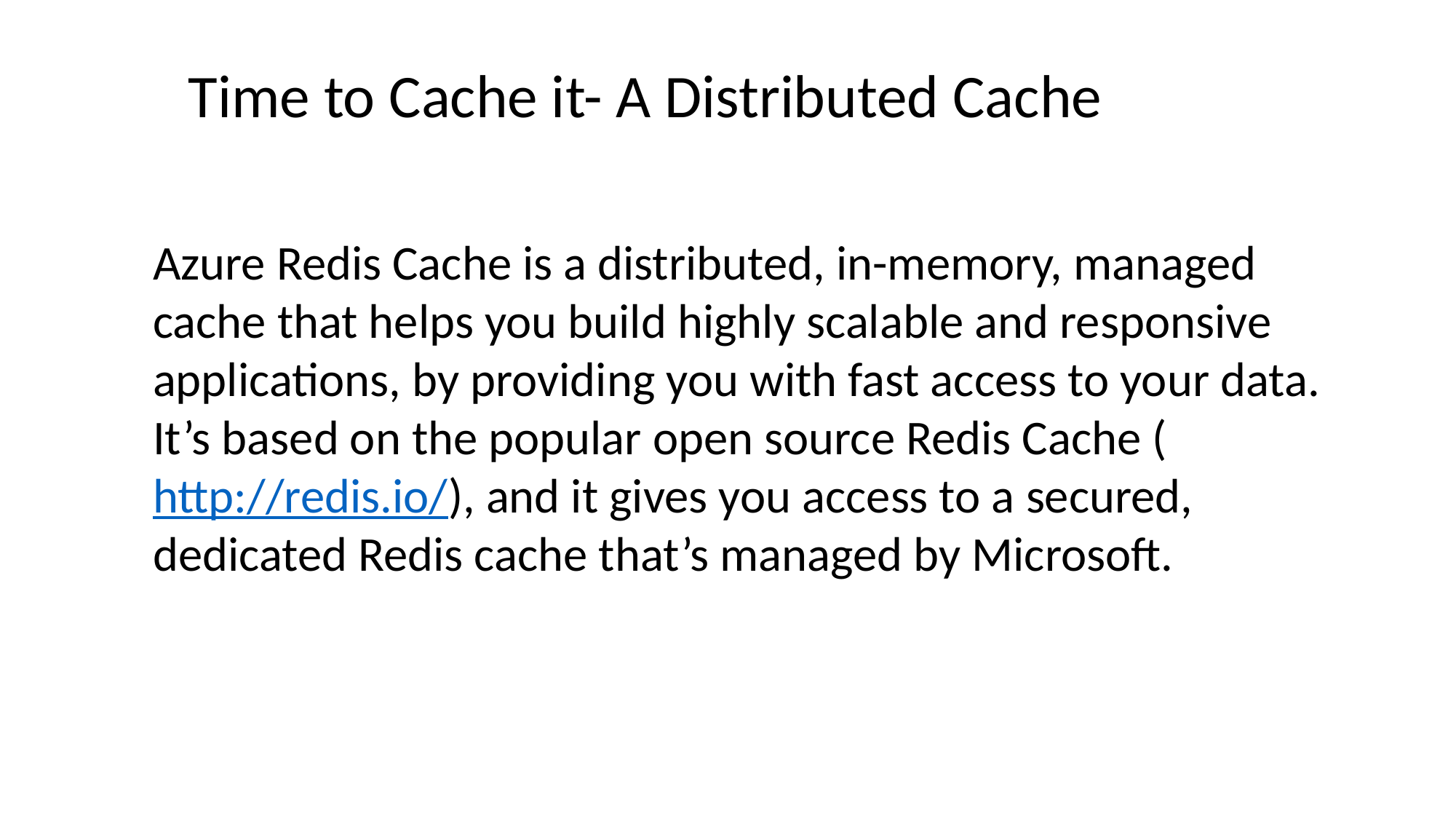

Time to Cache it- A Distributed Cache
Azure Redis Cache is a distributed, in-memory, managed cache that helps you build highly scalable and responsive applications, by providing you with fast access to your data. It’s based on the popular open source Redis Cache (http://redis.io/), and it gives you access to a secured, dedicated Redis cache that’s managed by Microsoft.